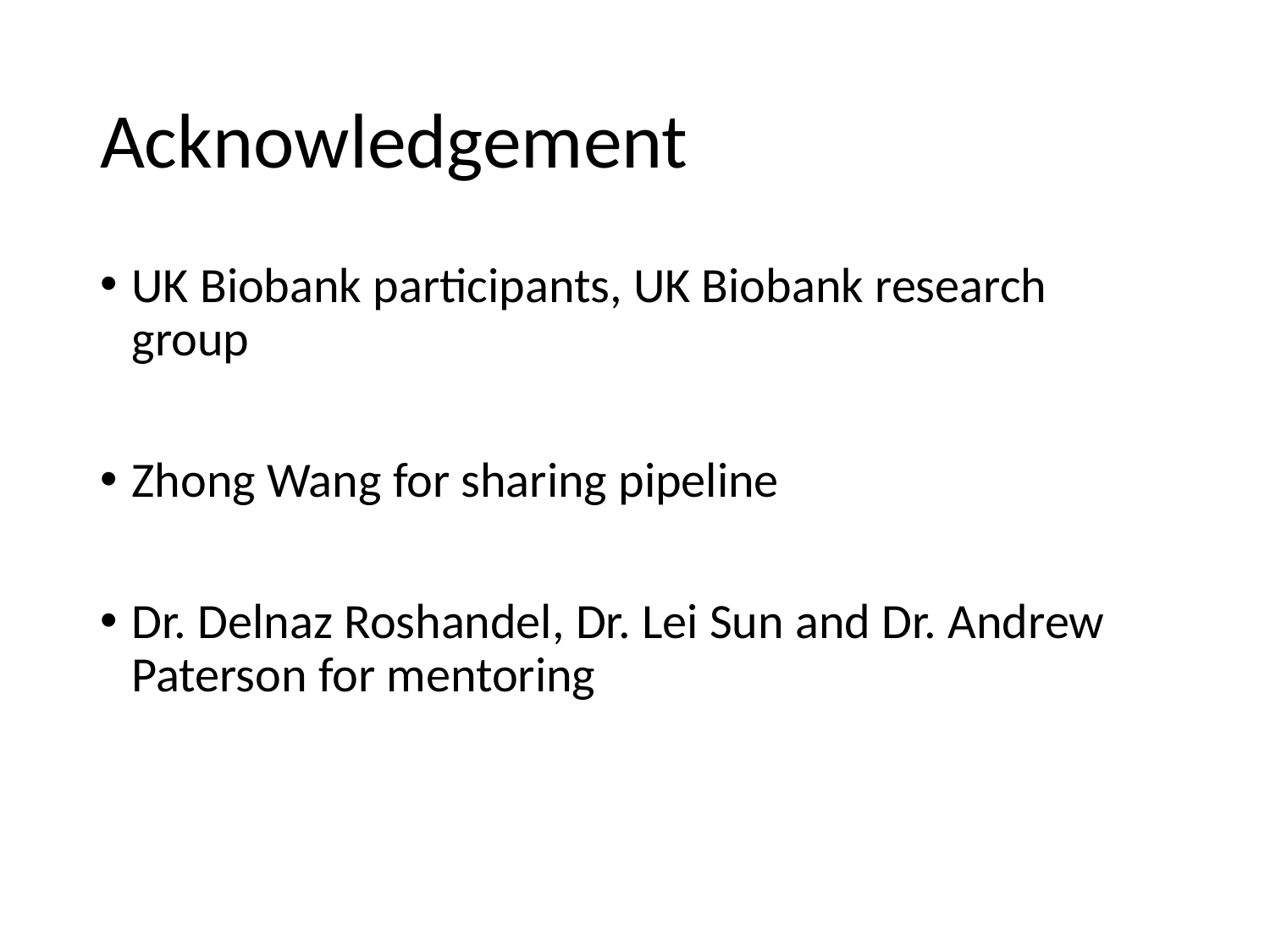

# Acknowledgement
UK Biobank participants, UK Biobank research group

Zhong Wang for sharing pipeline

Dr. Delnaz Roshandel, Dr. Lei Sun and Dr. Andrew Paterson for mentoring